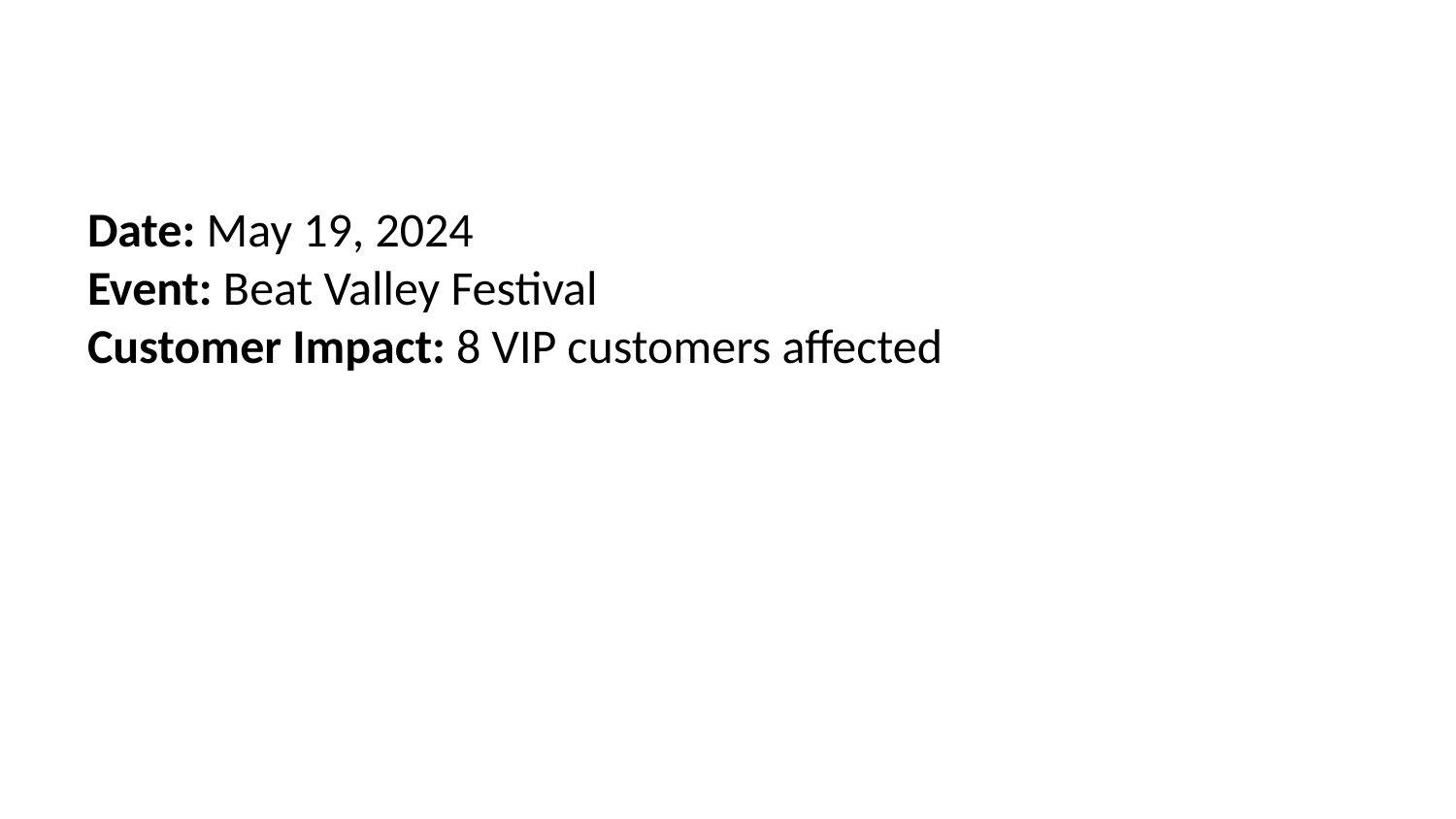

Date: May 19, 2024
Event: Beat Valley Festival
Customer Impact: 8 VIP customers affected